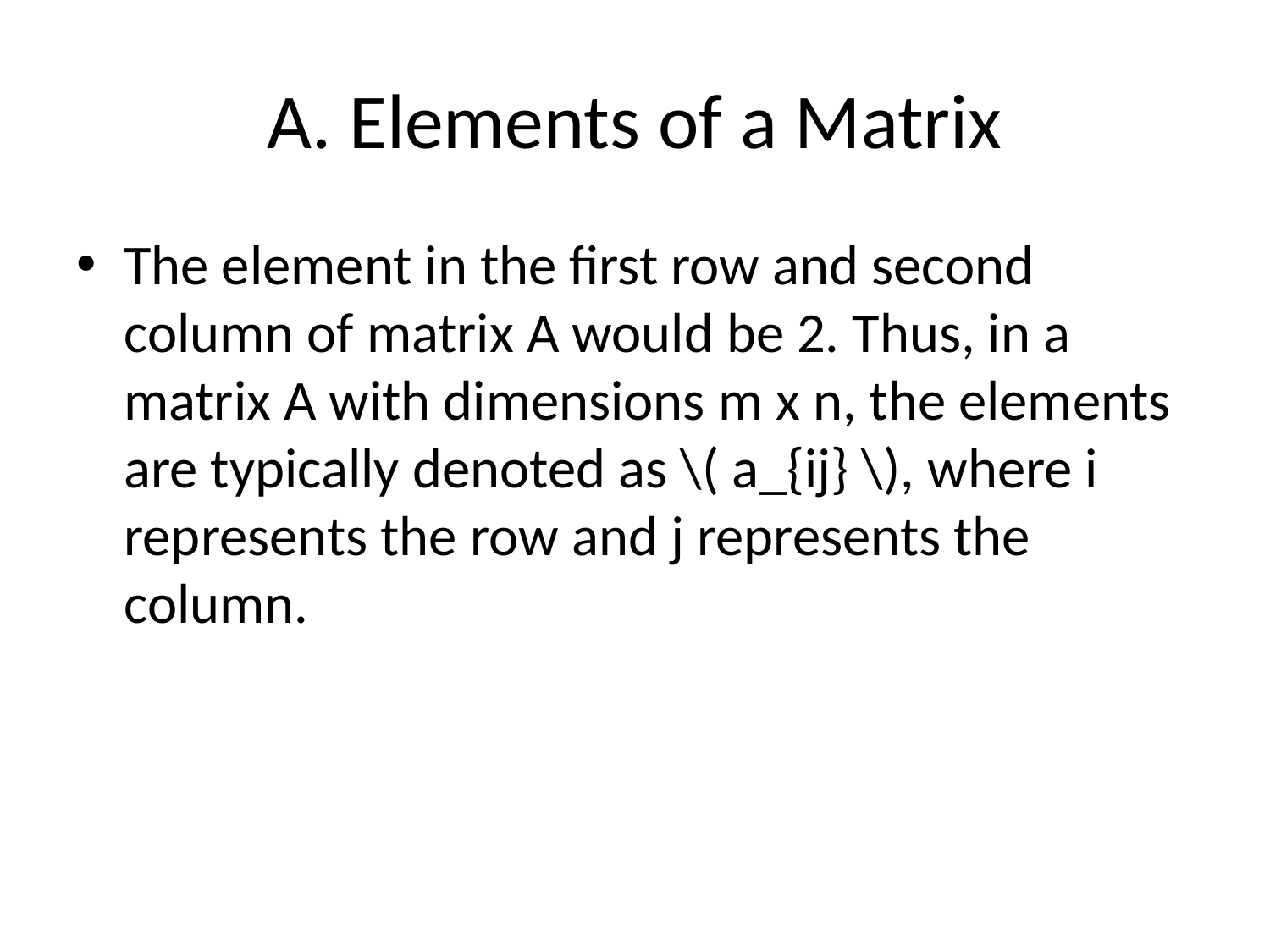

# A. Elements of a Matrix
The element in the first row and second column of matrix A would be 2. Thus, in a matrix A with dimensions m x n, the elements are typically denoted as \( a_{ij} \), where i represents the row and j represents the column.